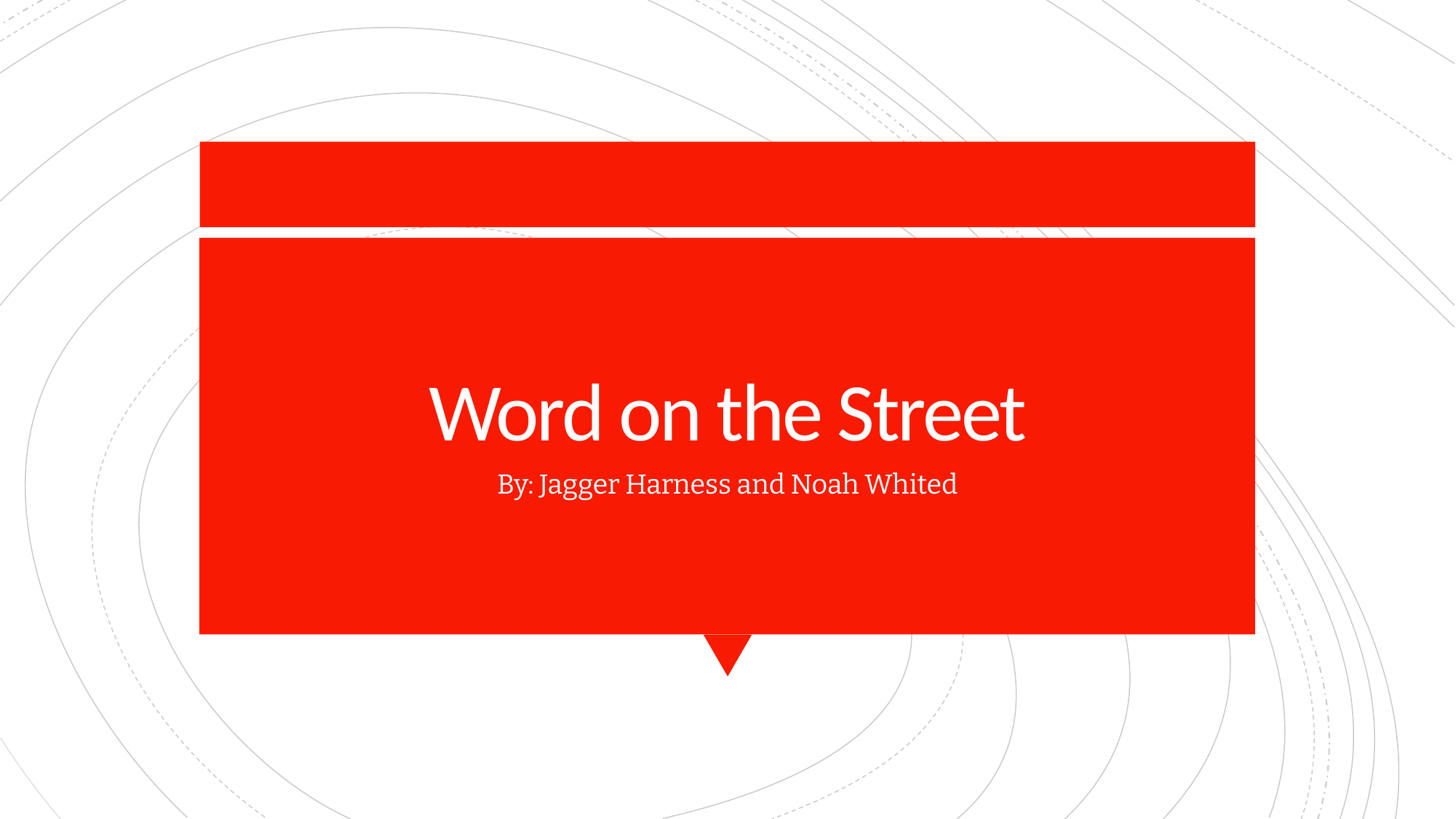

# Word on the Street
By: Jagger Harness and Noah Whited